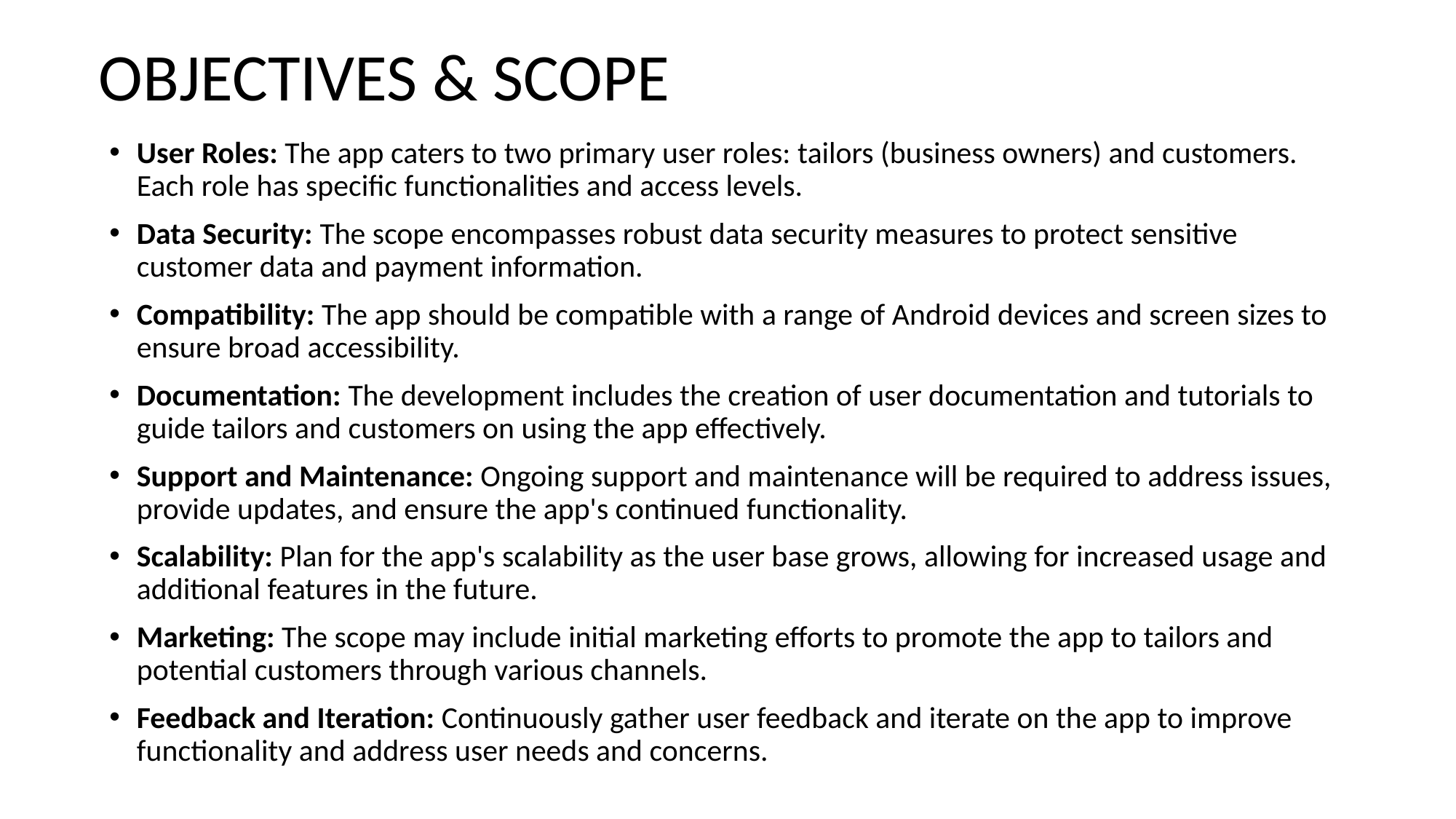

# OBJECTIVES & SCOPE
User Roles: The app caters to two primary user roles: tailors (business owners) and customers. Each role has specific functionalities and access levels.
Data Security: The scope encompasses robust data security measures to protect sensitive customer data and payment information.
Compatibility: The app should be compatible with a range of Android devices and screen sizes to ensure broad accessibility.
Documentation: The development includes the creation of user documentation and tutorials to guide tailors and customers on using the app effectively.
Support and Maintenance: Ongoing support and maintenance will be required to address issues, provide updates, and ensure the app's continued functionality.
Scalability: Plan for the app's scalability as the user base grows, allowing for increased usage and additional features in the future.
Marketing: The scope may include initial marketing efforts to promote the app to tailors and potential customers through various channels.
Feedback and Iteration: Continuously gather user feedback and iterate on the app to improve functionality and address user needs and concerns.